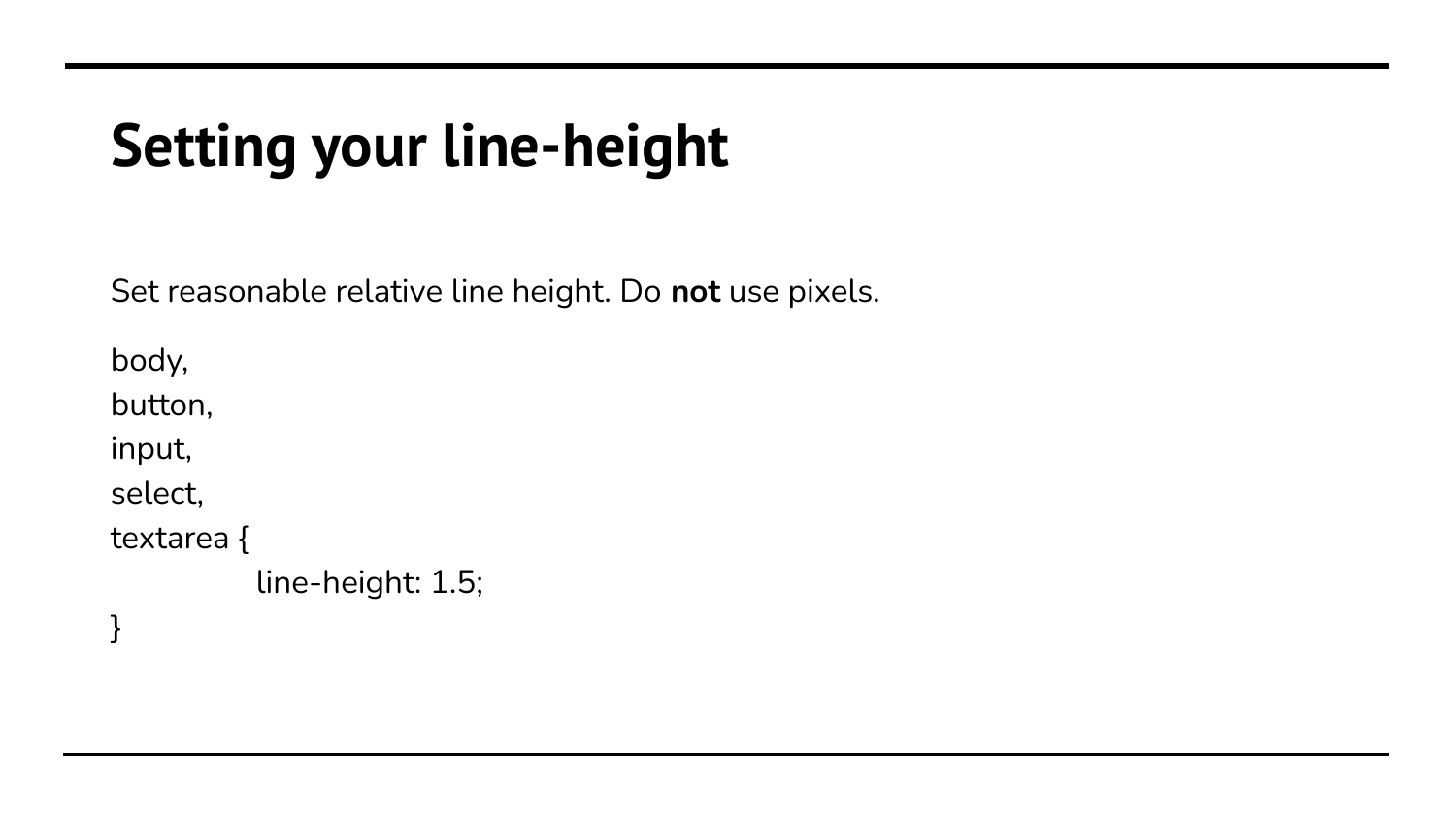

# Setting your line-height
Set reasonable relative line height. Do not use pixels.
body,
button,
input,
select,
textarea {
	line-height: 1.5;
}